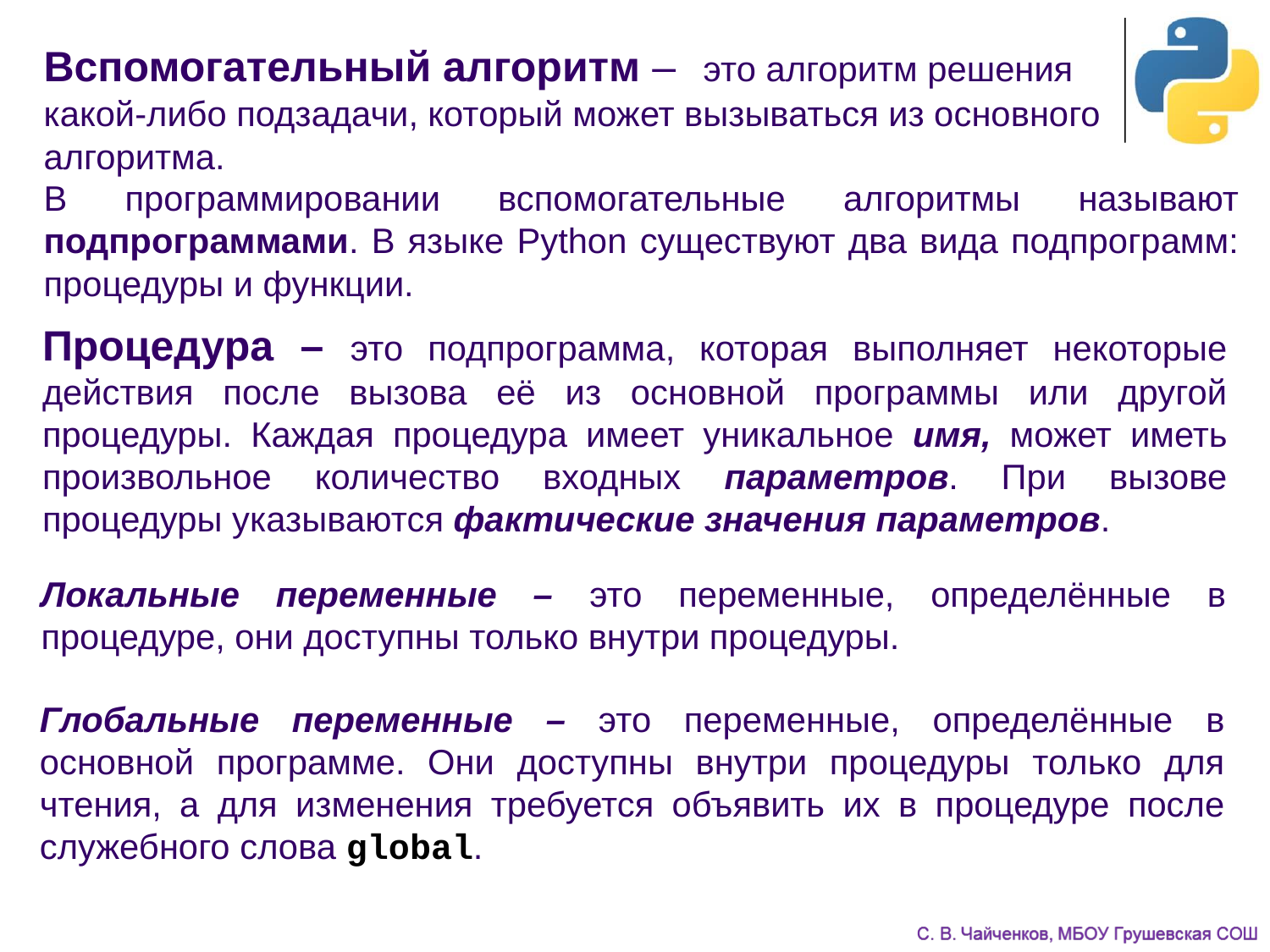

Вспомогательный алгоритм –  это алгоритм решения
какой-либо подзадачи, который может вызываться из основного алгоритма.
В программировании вспомогательные алгоритмы называют подпрограммами. В языке Python существуют два вида подпрограмм: процедуры и функции.
Процедура – это подпрограмма, которая выполняет некоторые действия после вызова её из основной программы или другой процедуры. Каждая процедура имеет уникальное имя, может иметь произвольное количество входных параметров. При вызове процедуры указываются фактические значения параметров.
Локальные переменные – это переменные, определённые в процедуре, они доступны только внутри процедуры.
Глобальные переменные – это переменные, определённые в основной программе. Они доступны внутри процедуры только для чтения, а для изменения требуется объявить их в процедуре после служебного слова global.